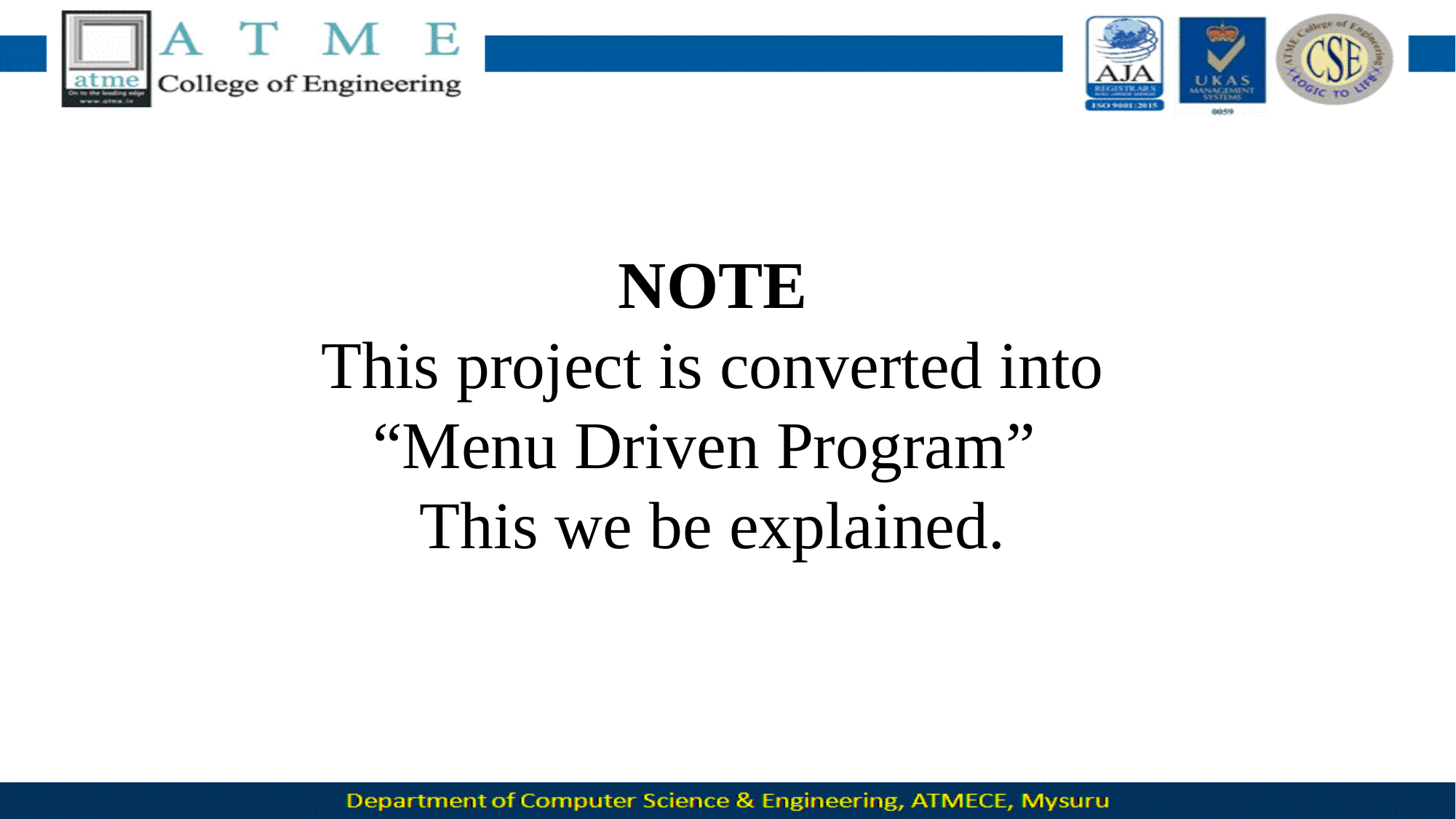

# NOTE This project is converted into “Menu Driven Program” This we be explained.